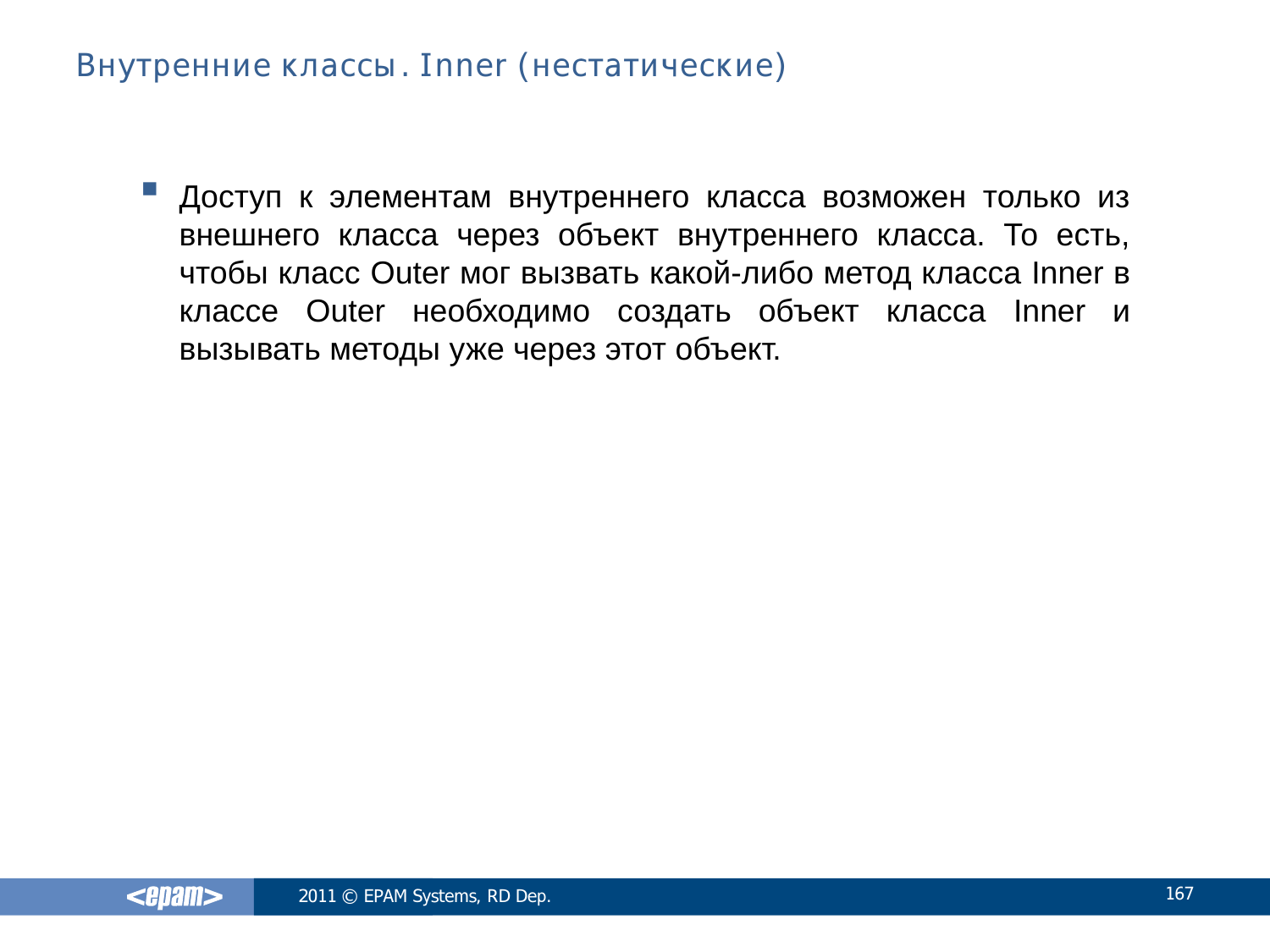

# Внутренние классы. Inner (нестатические)
Доступ к элементам внутреннего класса возможен только из внешнего класса через объект внутреннего класса. То есть, чтобы класс Outer мог вызвать какой-либо метод класса Inner в классе Outer необходимо создать объект класса Inner и вызывать методы уже через этот объект.

167
2011 © EPAM Systems, RD Dep.